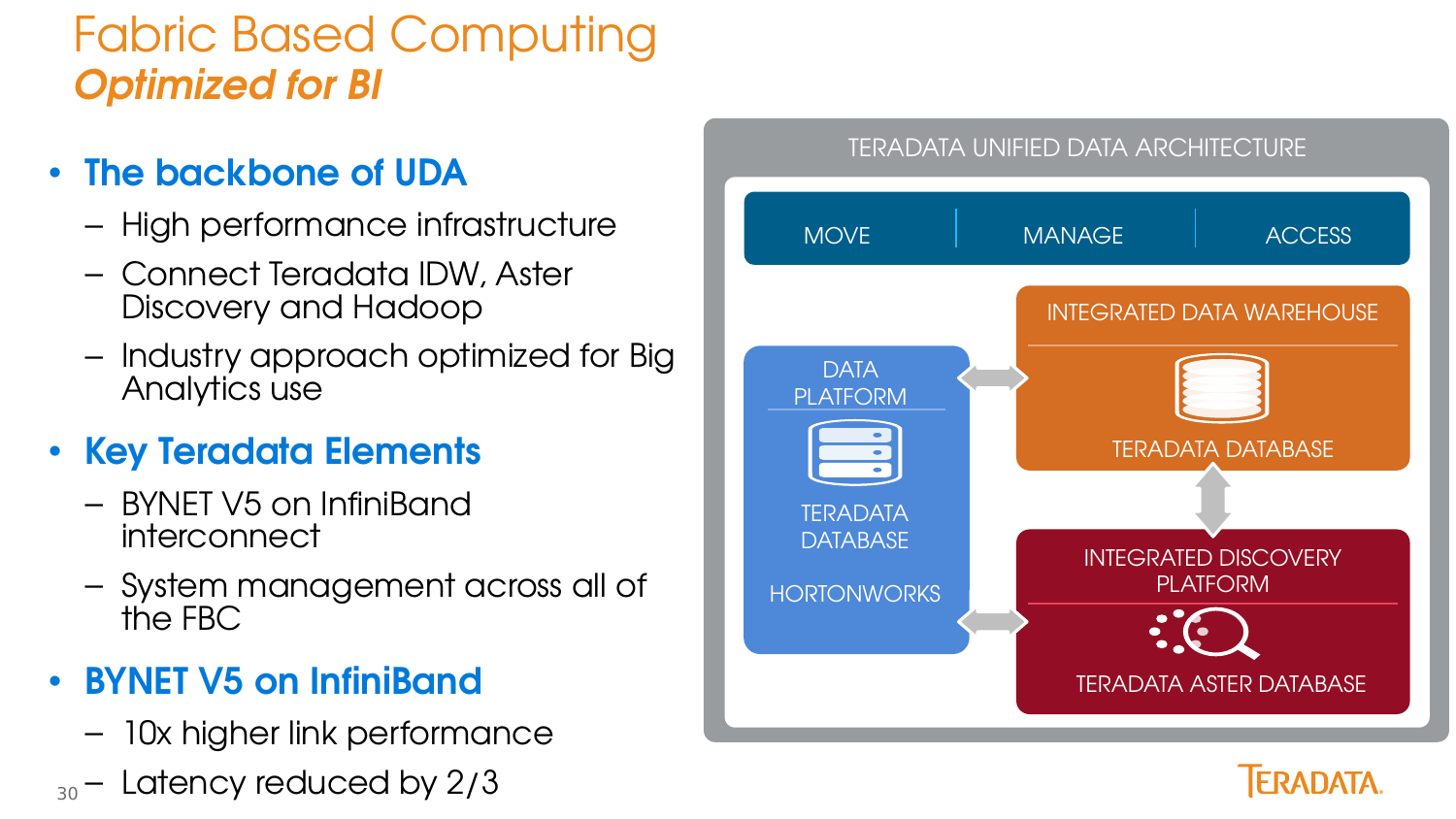

# Fabric Based Computing Optimized for BI

Move
Manage
ACCESS

INTEGRATED DATA WAREHOUSE
DATA
 PLATFORM

Teradata Database

Teradata database

Hortonworks

Integrated Discovery platform

Teradata Aster Database
TERADATA UNIFIED DATA ARCHITECTURE
The backbone of UDA
High performance infrastructure
Connect Teradata IDW, Aster Discovery and Hadoop
Industry approach optimized for Big Analytics use
Key Teradata Elements
BYNET V5 on InfiniBand interconnect
System management across all of the FBC
BYNET V5 on InfiniBand
10x higher link performance
Latency reduced by 2/3